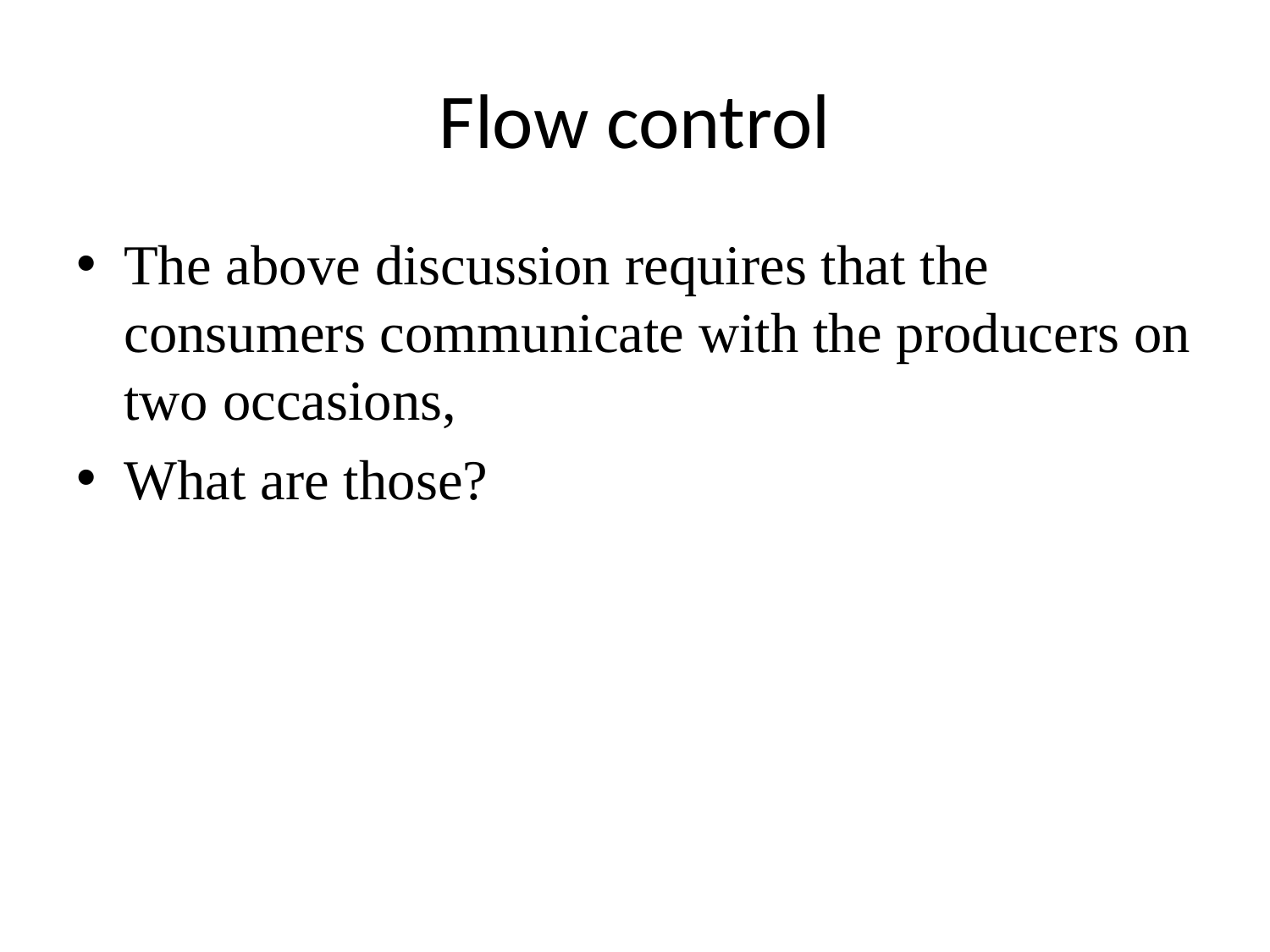

# Flow control
The above discussion requires that the consumers communicate with the producers on two occasions,
What are those?